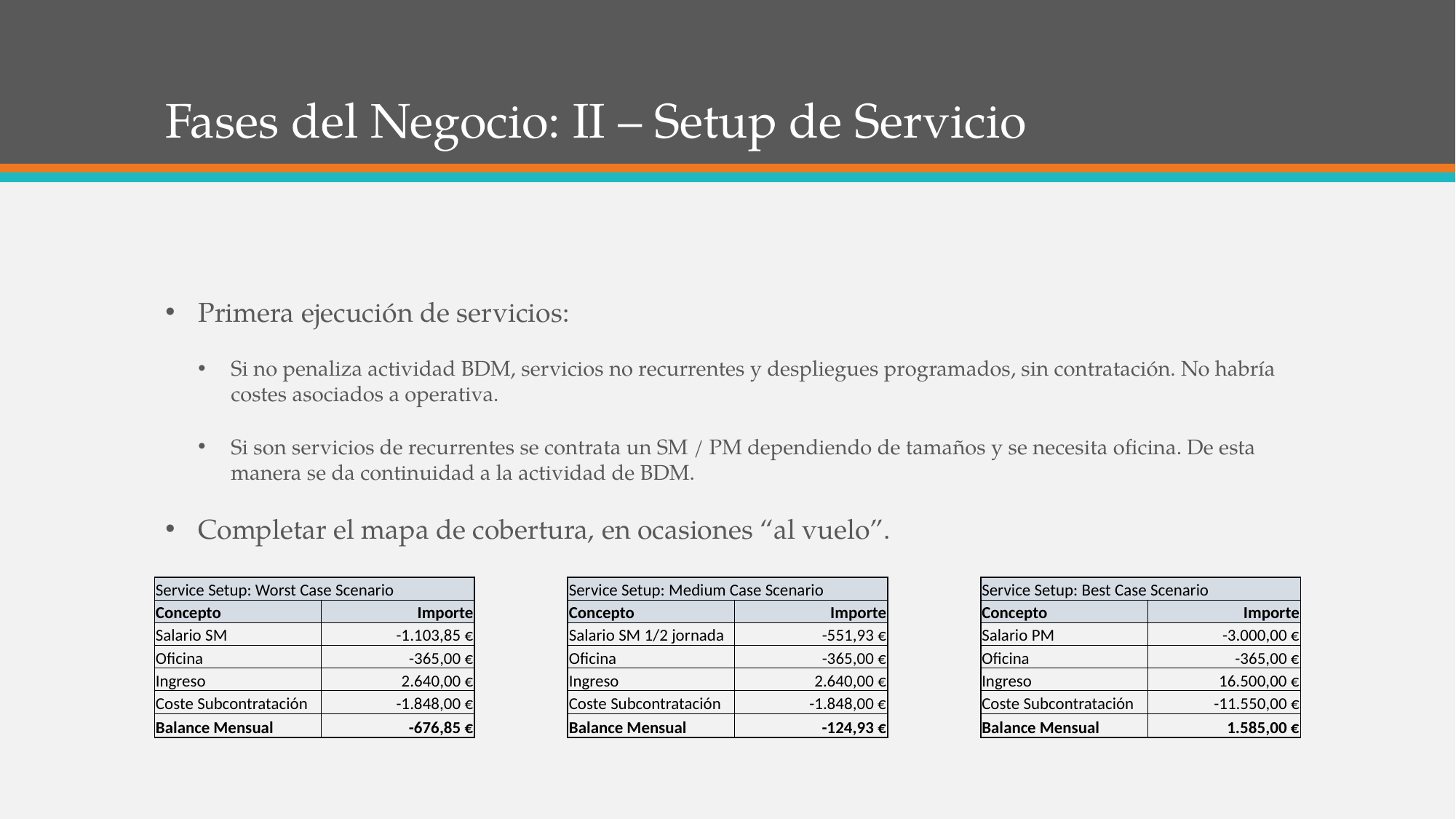

# Fases del Negocio: II – Setup de Servicio

Primera ejecución de servicios:
Si no penaliza actividad BDM, servicios no recurrentes y despliegues programados, sin contratación. No habría costes asociados a operativa.
Si son servicios de recurrentes se contrata un SM / PM dependiendo de tamaños y se necesita oficina. De esta manera se da continuidad a la actividad de BDM.
Completar el mapa de cobertura, en ocasiones “al vuelo”.

| Service Setup: Medium Case Scenario |  |
| --- | --- |
| Concepto | Importe |
| Salario SM 1/2 jornada | -551,93 € |
| Oficina | -365,00 € |
| Ingreso | 2.640,00 € |
| Coste Subcontratación | -1.848,00 € |
| Balance Mensual | -124,93 € |
| Service Setup: Best Case Scenario |  |
| --- | --- |
| Concepto | Importe |
| Salario PM | -3.000,00 € |
| Oficina | -365,00 € |
| Ingreso | 16.500,00 € |
| Coste Subcontratación | -11.550,00 € |
| Balance Mensual | 1.585,00 € |
| Service Setup: Worst Case Scenario |  |
| --- | --- |
| Concepto | Importe |
| Salario SM | -1.103,85 € |
| Oficina | -365,00 € |
| Ingreso | 2.640,00 € |
| Coste Subcontratación | -1.848,00 € |
| Balance Mensual | -676,85 € |